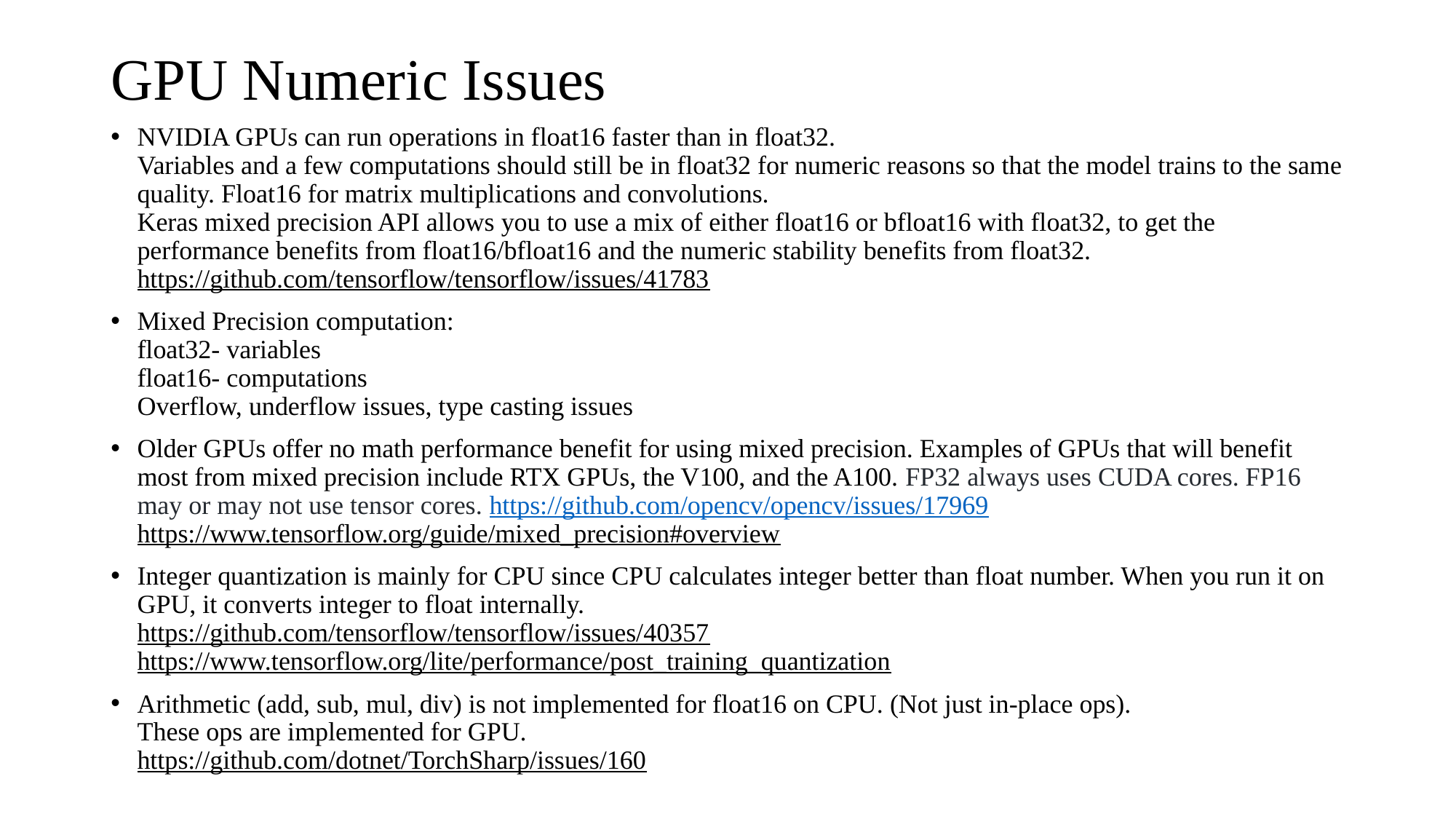

# GPU Numeric Issues
NVIDIA GPUs can run operations in float16 faster than in float32.
Variables and a few computations should still be in float32 for numeric reasons so that the model trains to the same quality. Float16 for matrix multiplications and convolutions.
Keras mixed precision API allows you to use a mix of either float16 or bfloat16 with float32, to get the performance benefits from float16/bfloat16 and the numeric stability benefits from float32.
https://github.com/tensorflow/tensorflow/issues/41783
Mixed Precision computation:
float32- variables
float16- computations
Overflow, underflow issues, type casting issues
Older GPUs offer no math performance benefit for using mixed precision. Examples of GPUs that will benefit most from mixed precision include RTX GPUs, the V100, and the A100. FP32 always uses CUDA cores. FP16 may or may not use tensor cores. https://github.com/opencv/opencv/issues/17969
https://www.tensorflow.org/guide/mixed_precision#overview
Integer quantization is mainly for CPU since CPU calculates integer better than float number. When you run it on GPU, it converts integer to float internally.
https://github.com/tensorflow/tensorflow/issues/40357
https://www.tensorflow.org/lite/performance/post_training_quantization
Arithmetic (add, sub, mul, div) is not implemented for float16 on CPU. (Not just in-place ops).
These ops are implemented for GPU.
https://github.com/dotnet/TorchSharp/issues/160